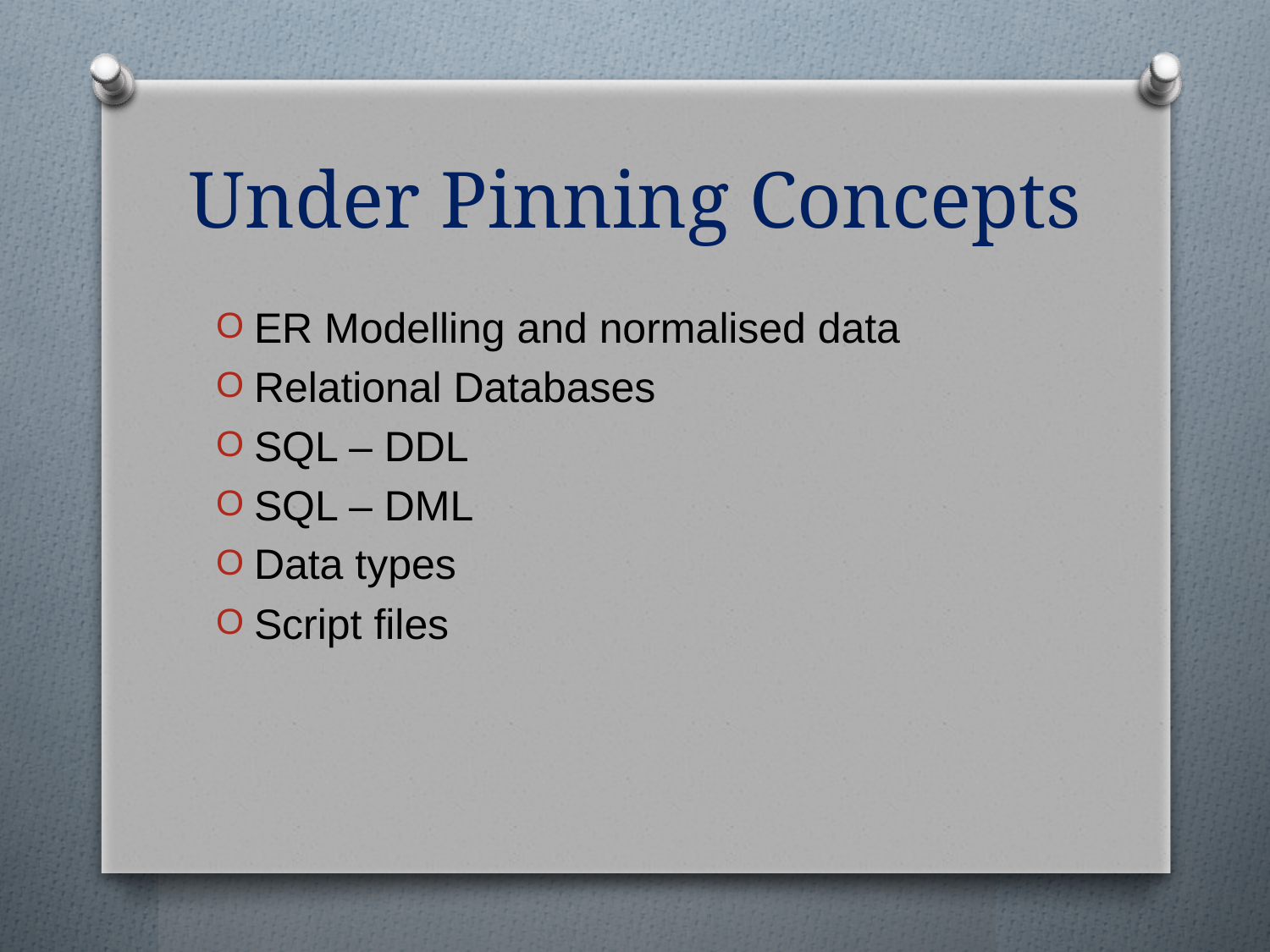

# Under Pinning Concepts
ER Modelling and normalised data
Relational Databases
SQL – DDL
SQL – DML
Data types
Script files